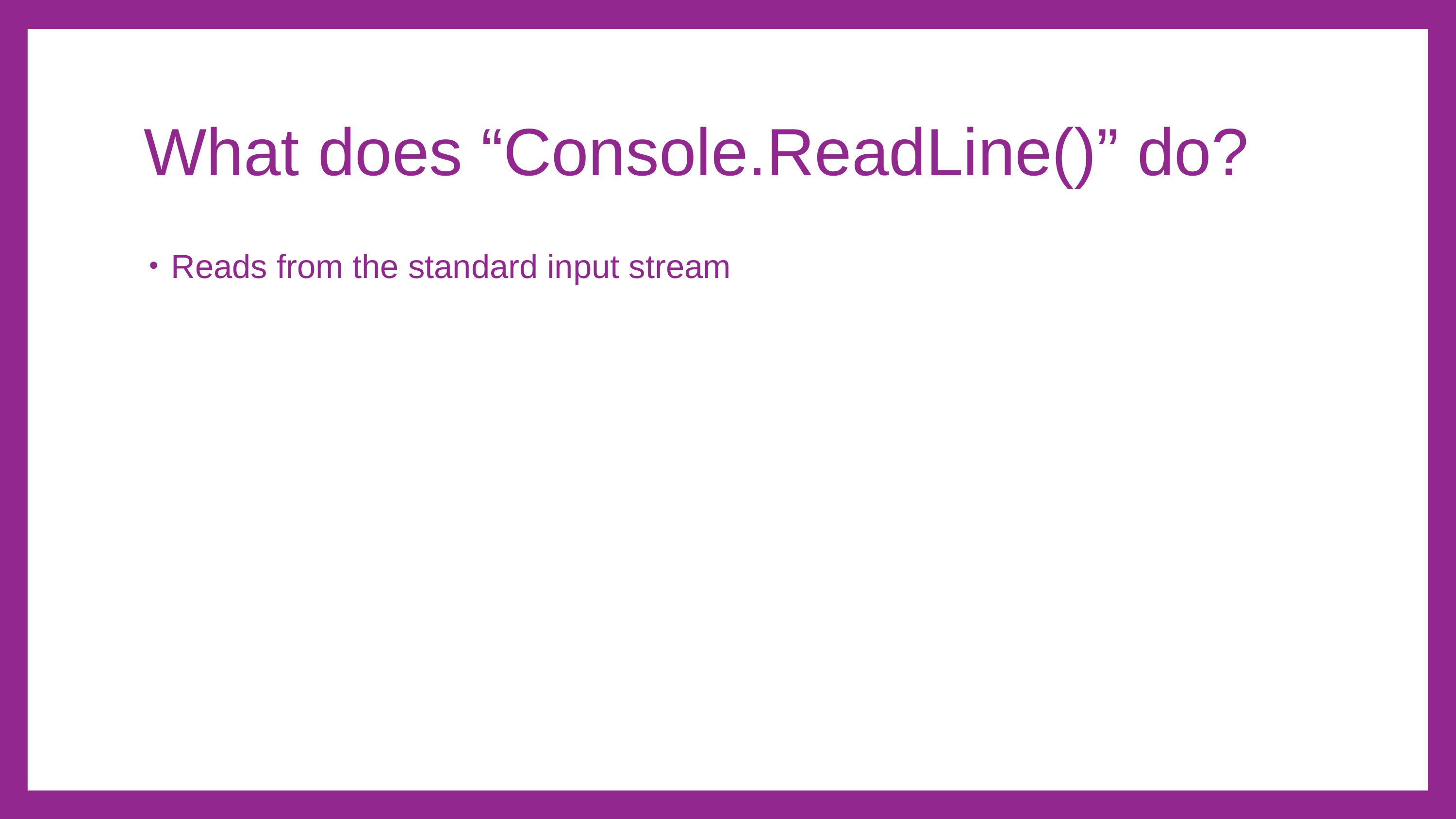

# What does “Console.ReadLine()” do?
Reads from the standard input stream